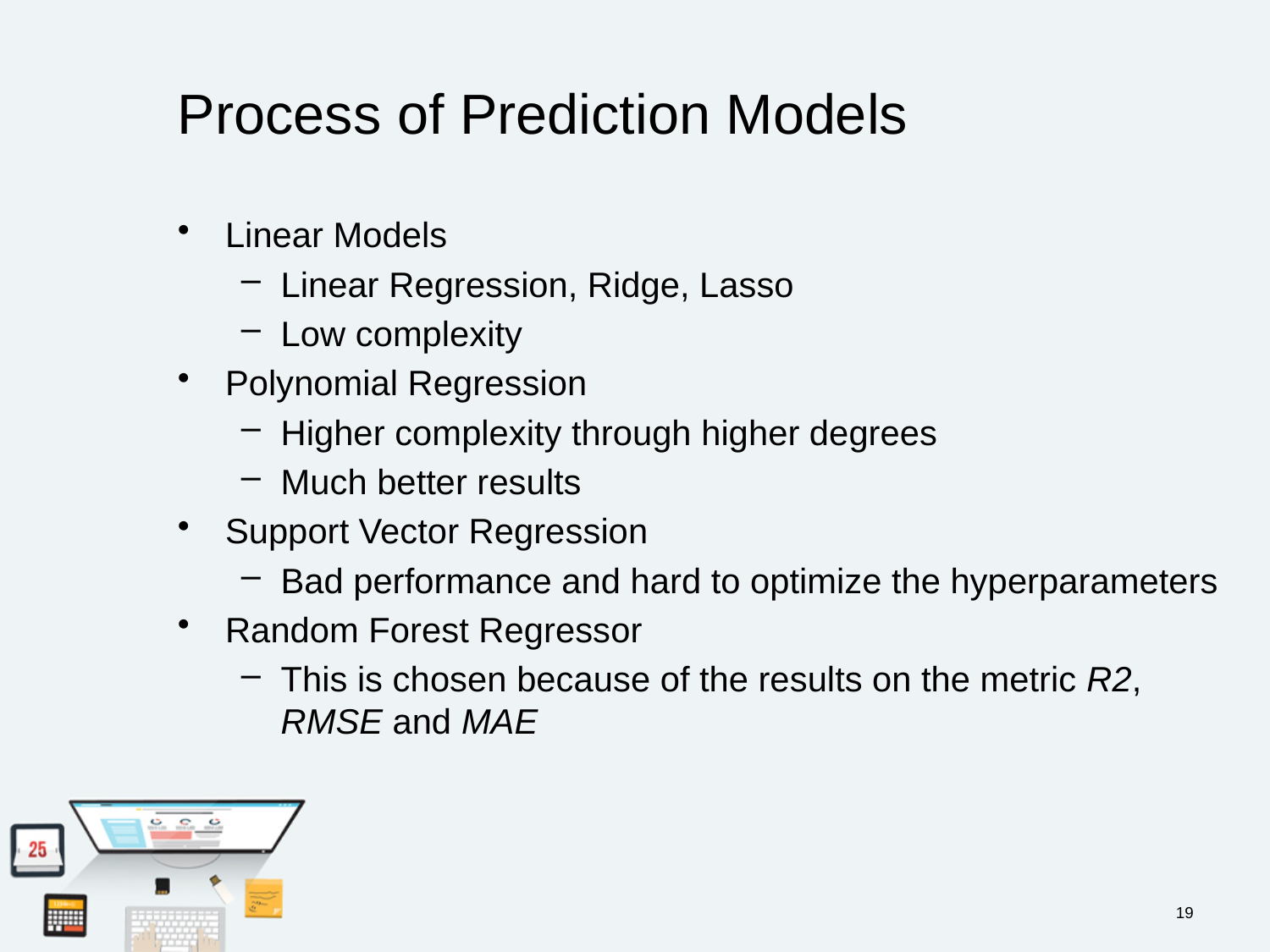

# Process of Prediction Models
Linear Models
Linear Regression, Ridge, Lasso
Low complexity
Polynomial Regression
Higher complexity through higher degrees
Much better results
Support Vector Regression
Bad performance and hard to optimize the hyperparameters
Random Forest Regressor
This is chosen because of the results on the metric R2, RMSE and MAE
19